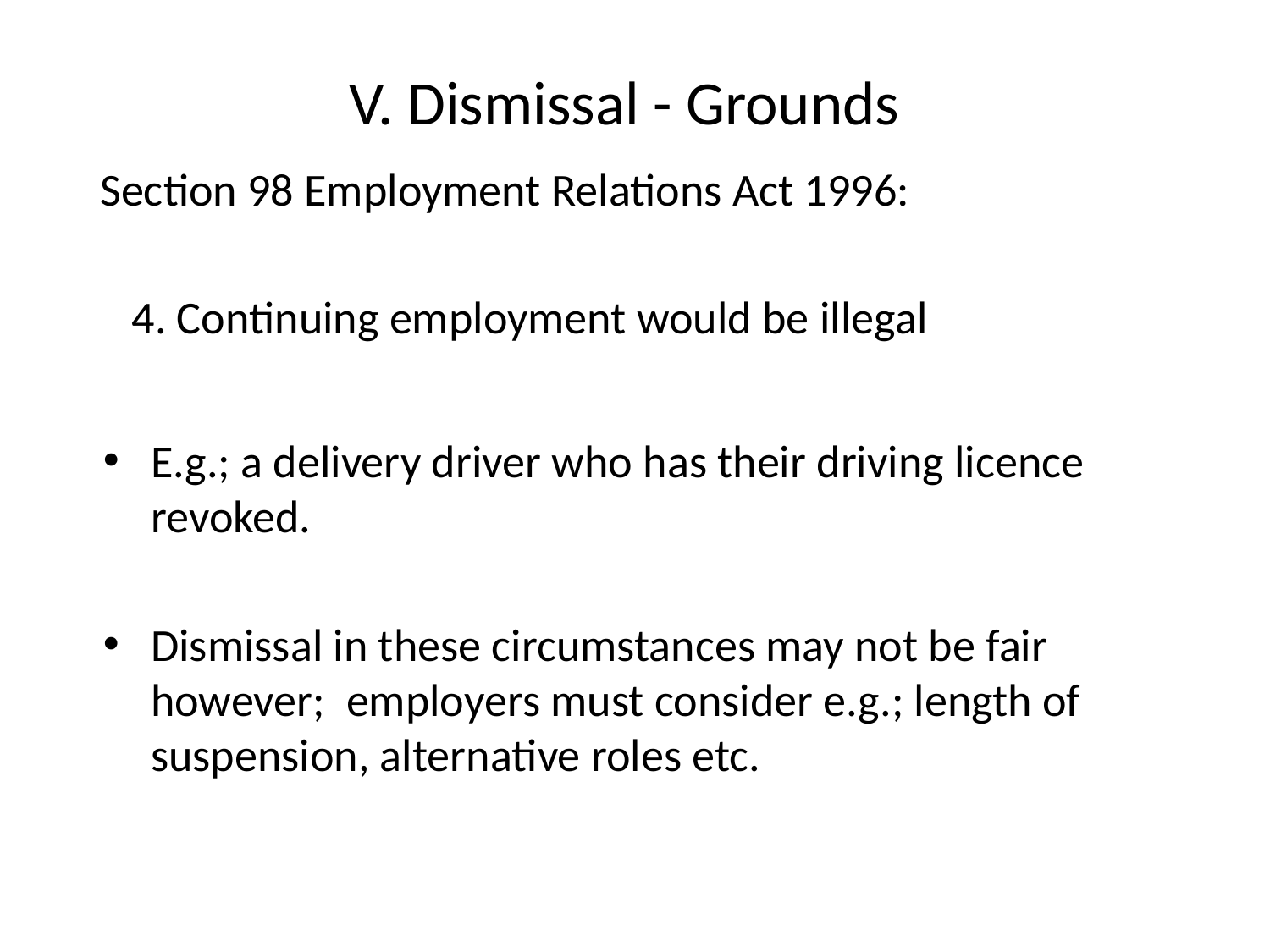

# V. Dismissal - Grounds
Section 98 Employment Relations Act 1996:

4. Continuing employment would be illegal

E.g.; a delivery driver who has their driving licence revoked.

Dismissal in these circumstances may not be fair however;  employers must consider e.g.; length of suspension, alternative roles etc.